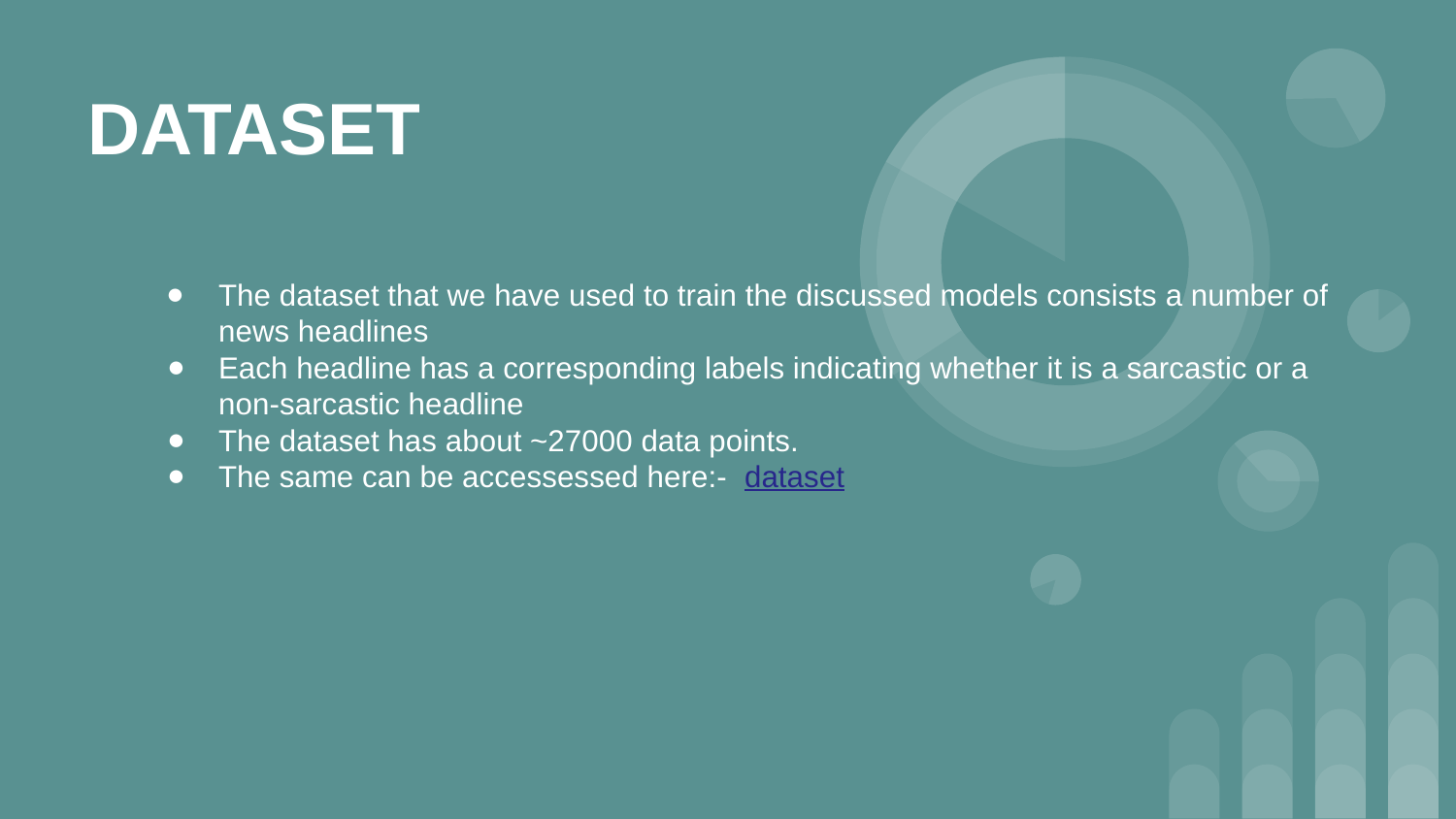

# DATASET
The dataset that we have used to train the discussed models consists a number of news headlines
Each headline has a corresponding labels indicating whether it is a sarcastic or a non-sarcastic headline
The dataset has about ~27000 data points.
The same can be accessessed here:-  dataset